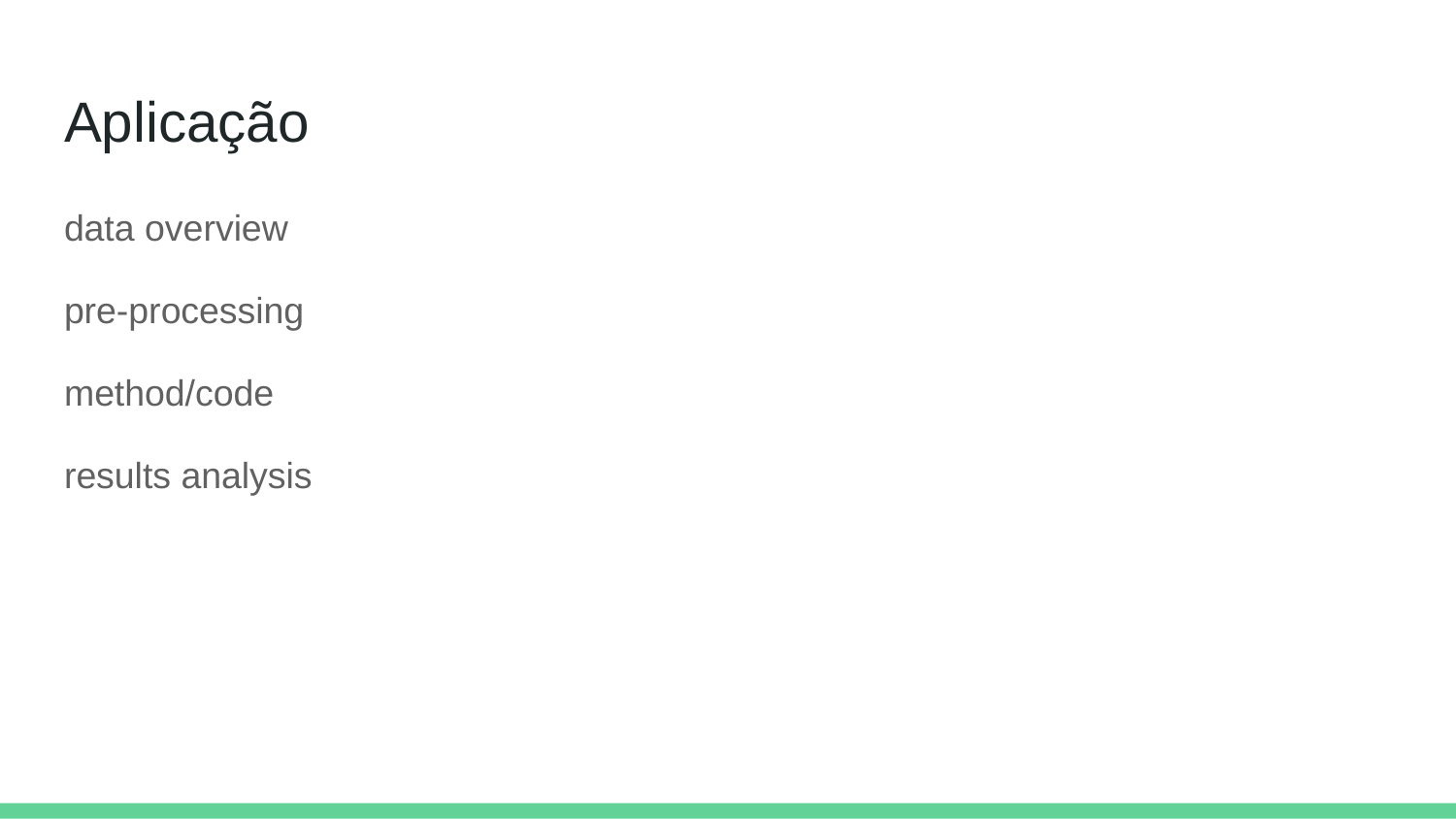

# Aplicação
data overview
pre-processing
method/code
results analysis